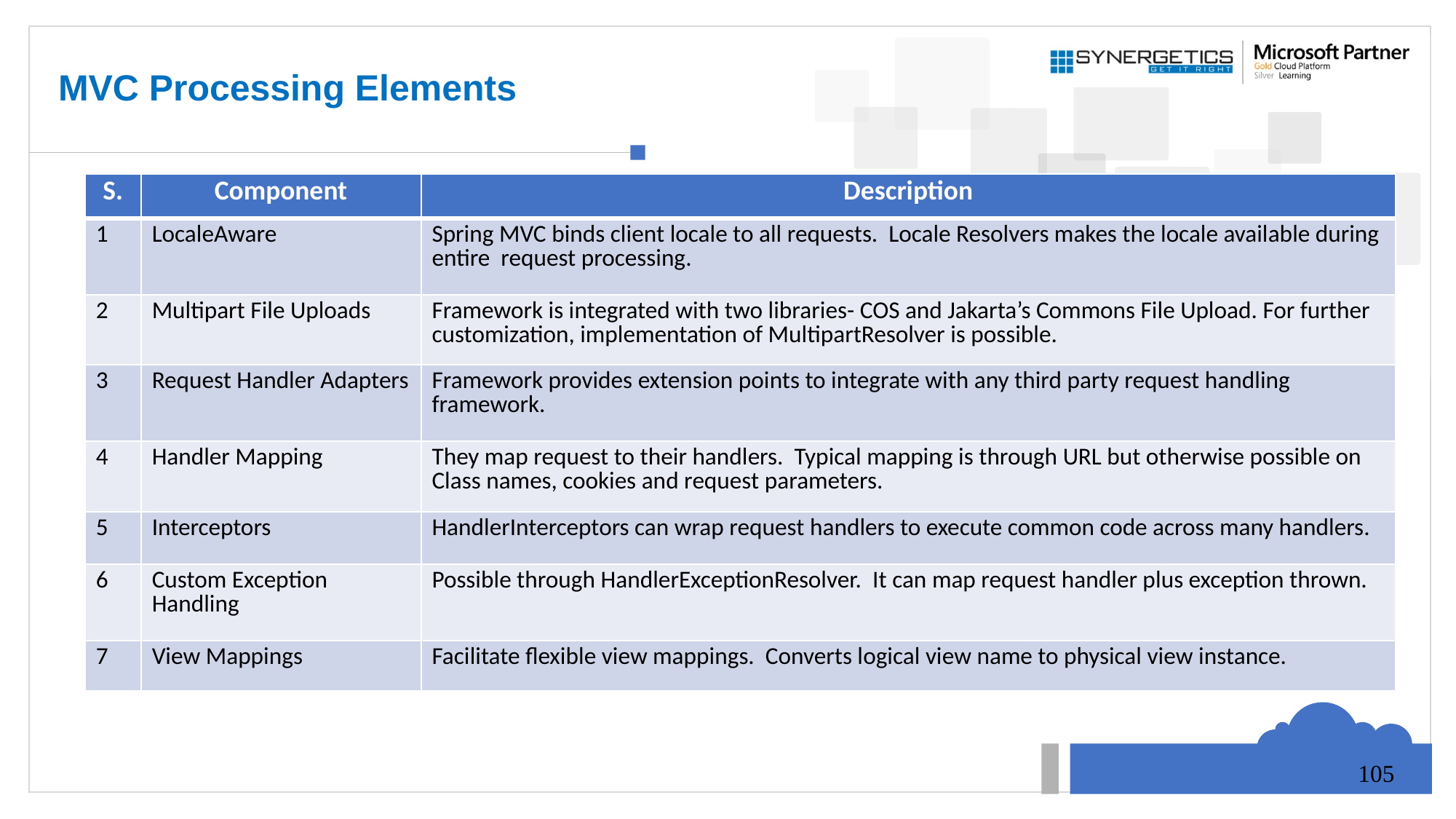

# MVC Processing Elements
| S. | Component | Description |
| --- | --- | --- |
| 1 | LocaleAware | Spring MVC binds client locale to all requests. Locale Resolvers makes the locale available during entire request processing. |
| 2 | Multipart File Uploads | Framework is integrated with two libraries- COS and Jakarta’s Commons File Upload. For further customization, implementation of MultipartResolver is possible. |
| 3 | Request Handler Adapters | Framework provides extension points to integrate with any third party request handling framework. |
| 4 | Handler Mapping | They map request to their handlers. Typical mapping is through URL but otherwise possible on Class names, cookies and request parameters. |
| 5 | Interceptors | HandlerInterceptors can wrap request handlers to execute common code across many handlers. |
| 6 | Custom Exception Handling | Possible through HandlerExceptionResolver. It can map request handler plus exception thrown. |
| 7 | View Mappings | Facilitate flexible view mappings. Converts logical view name to physical view instance. |